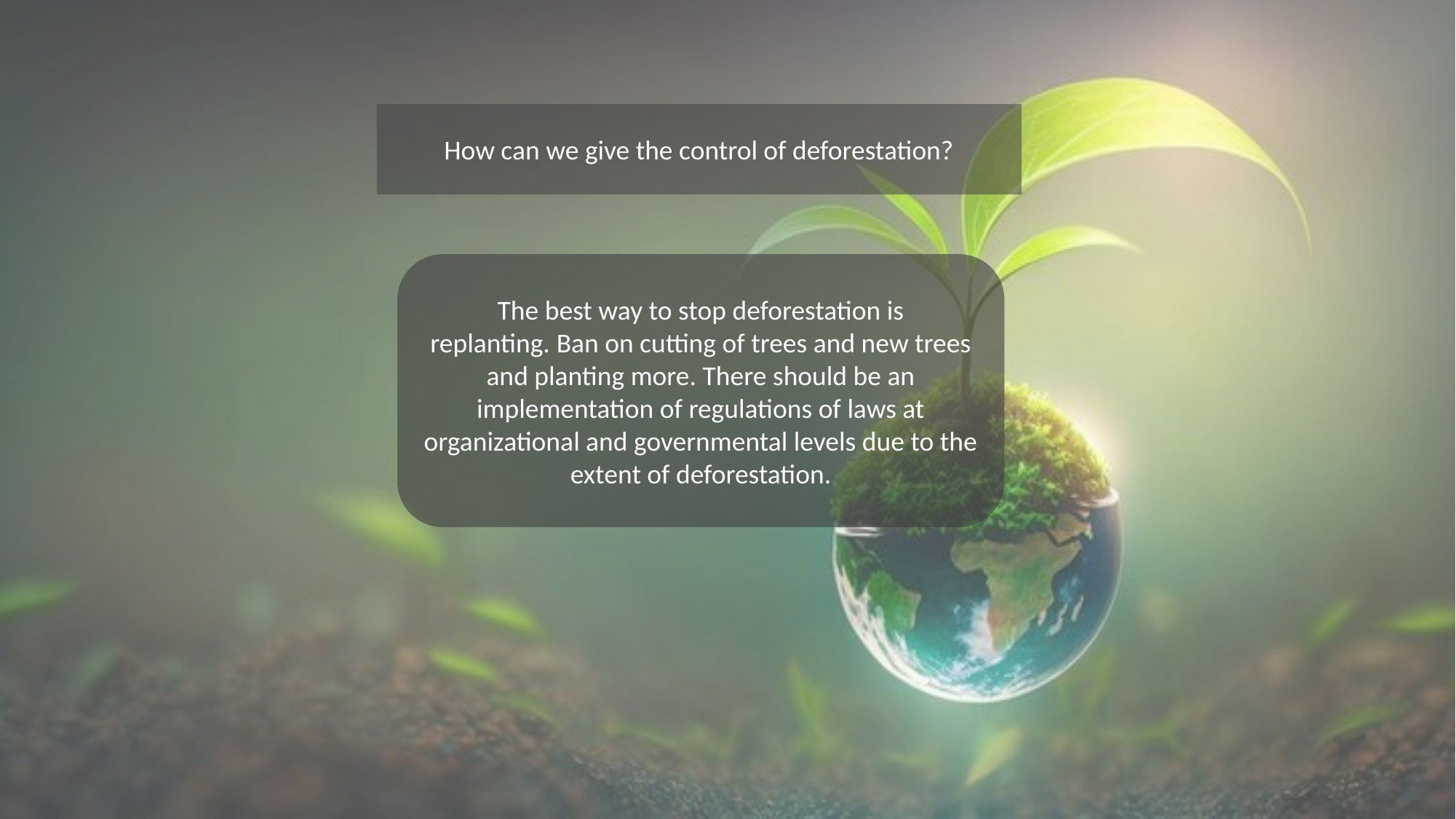

How can we give the control of deforestation?
The best way to stop deforestation is replanting. Ban on cutting of trees and new trees and planting more. There should be an implementation of regulations of laws at organizational and governmental levels due to the extent of deforestation.